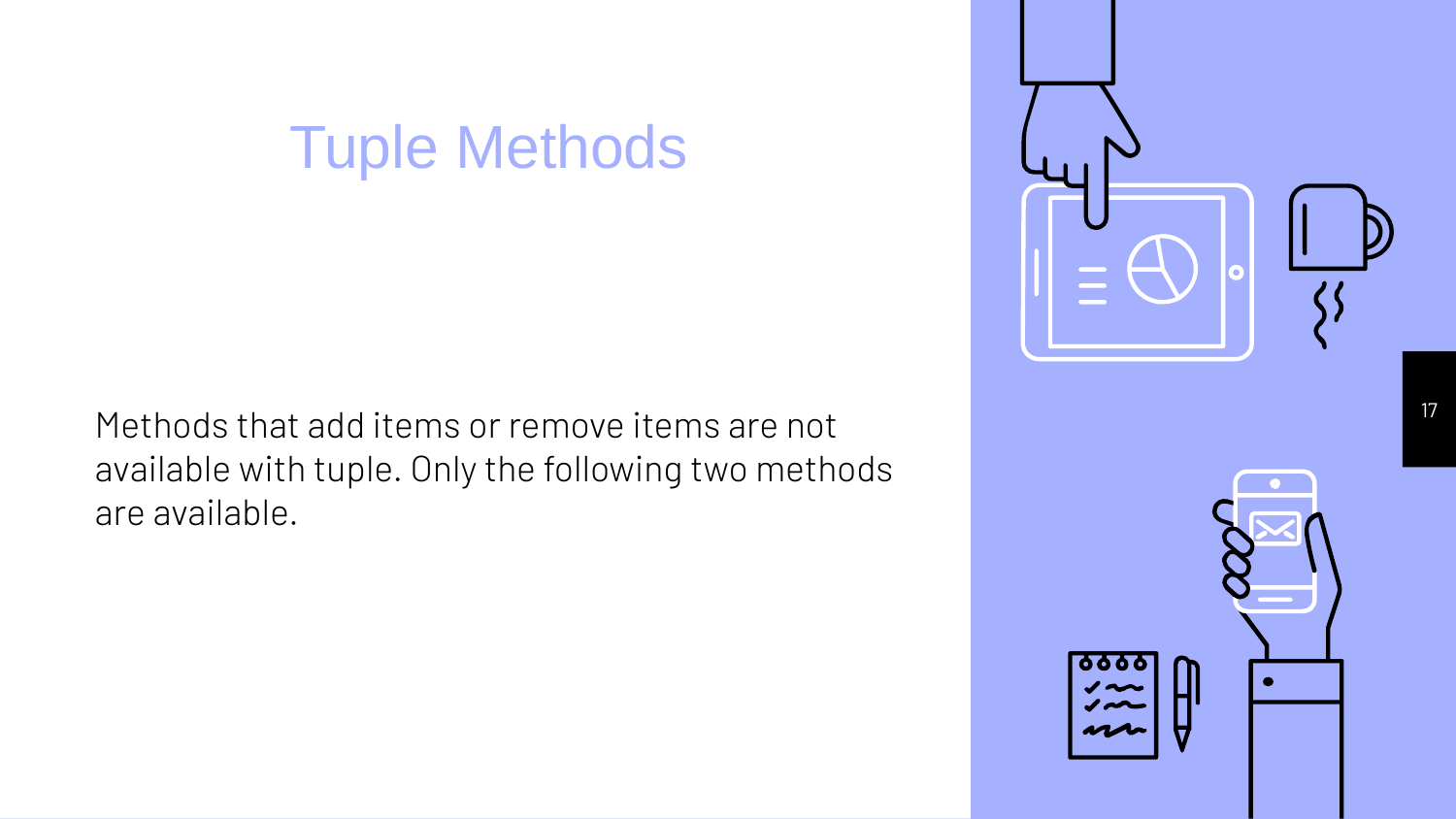

# Tuple Methods
17
Methods that add items or remove items are not available with tuple. Only the following two methods are available.